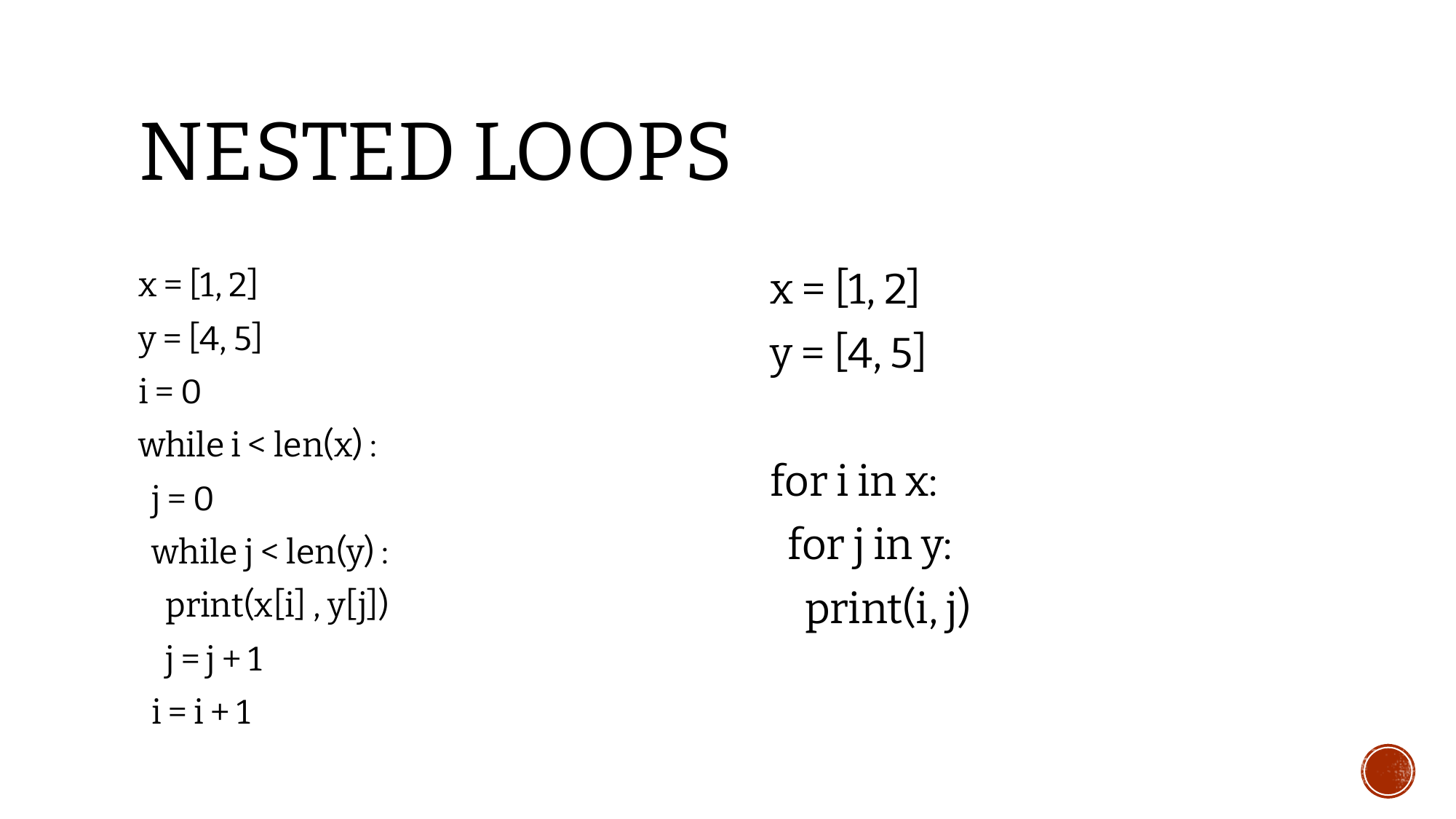

# Nested loops
x = [1, 2]
y = [4, 5]
i = 0
while i < len(x) :
  j = 0
  while j < len(y) :
    print(x[i] , y[j])
    j = j + 1
  i = i + 1

x = [1, 2]
y = [4, 5]

for i in x:
  for j in y:
    print(i, j)